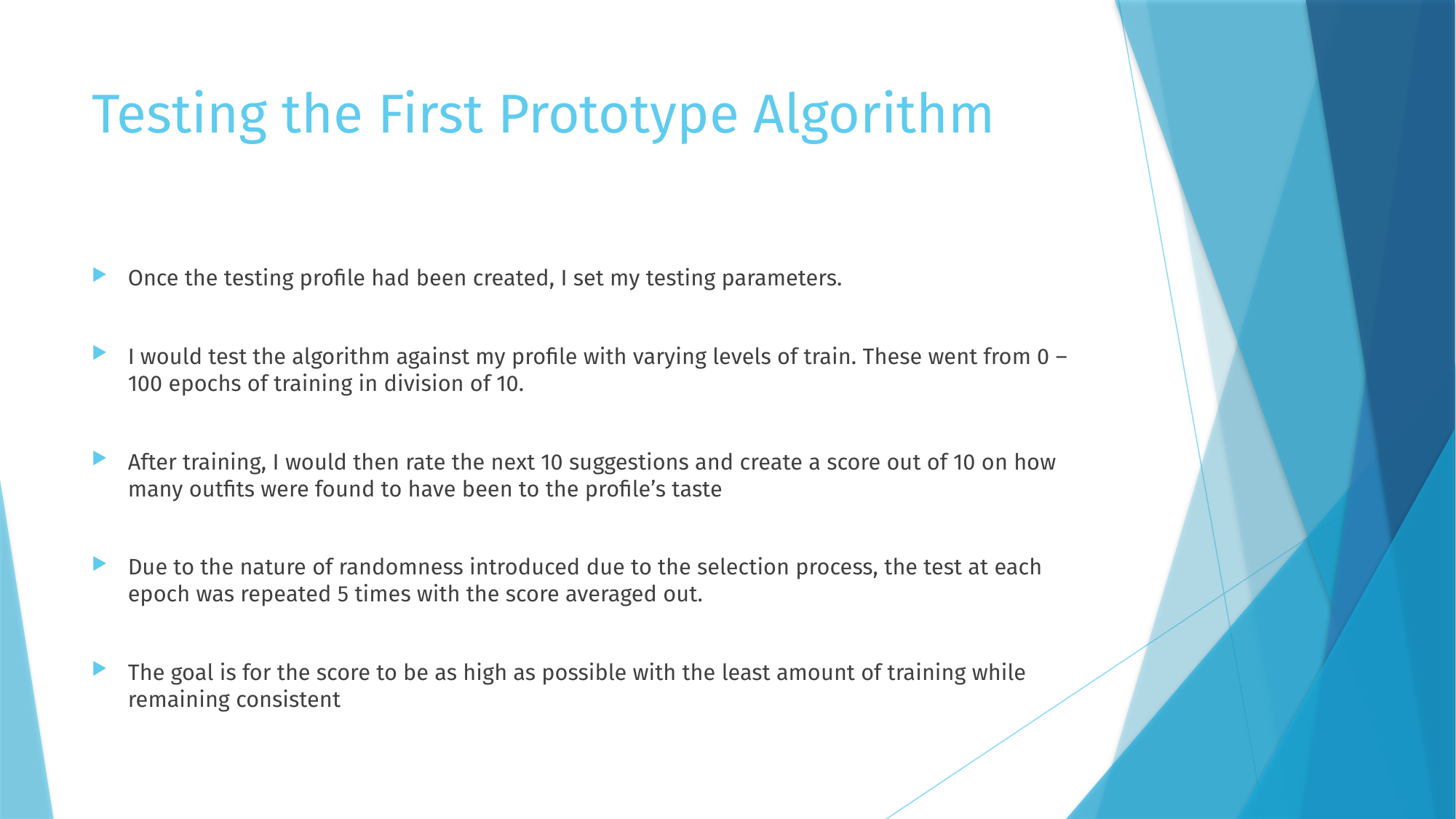

# Testing the First Prototype Algorithm
Once the testing profile had been created, I set my testing parameters.

I would test the algorithm against my profile with varying levels of train. These went from 0 – 100 epochs of training in division of 10.

After training, I would then rate the next 10 suggestions and create a score out of 10 on how many outfits were found to have been to the profile’s taste

Due to the nature of randomness introduced due to the selection process, the test at each epoch was repeated 5 times with the score averaged out.

The goal is for the score to be as high as possible with the least amount of training while remaining consistent